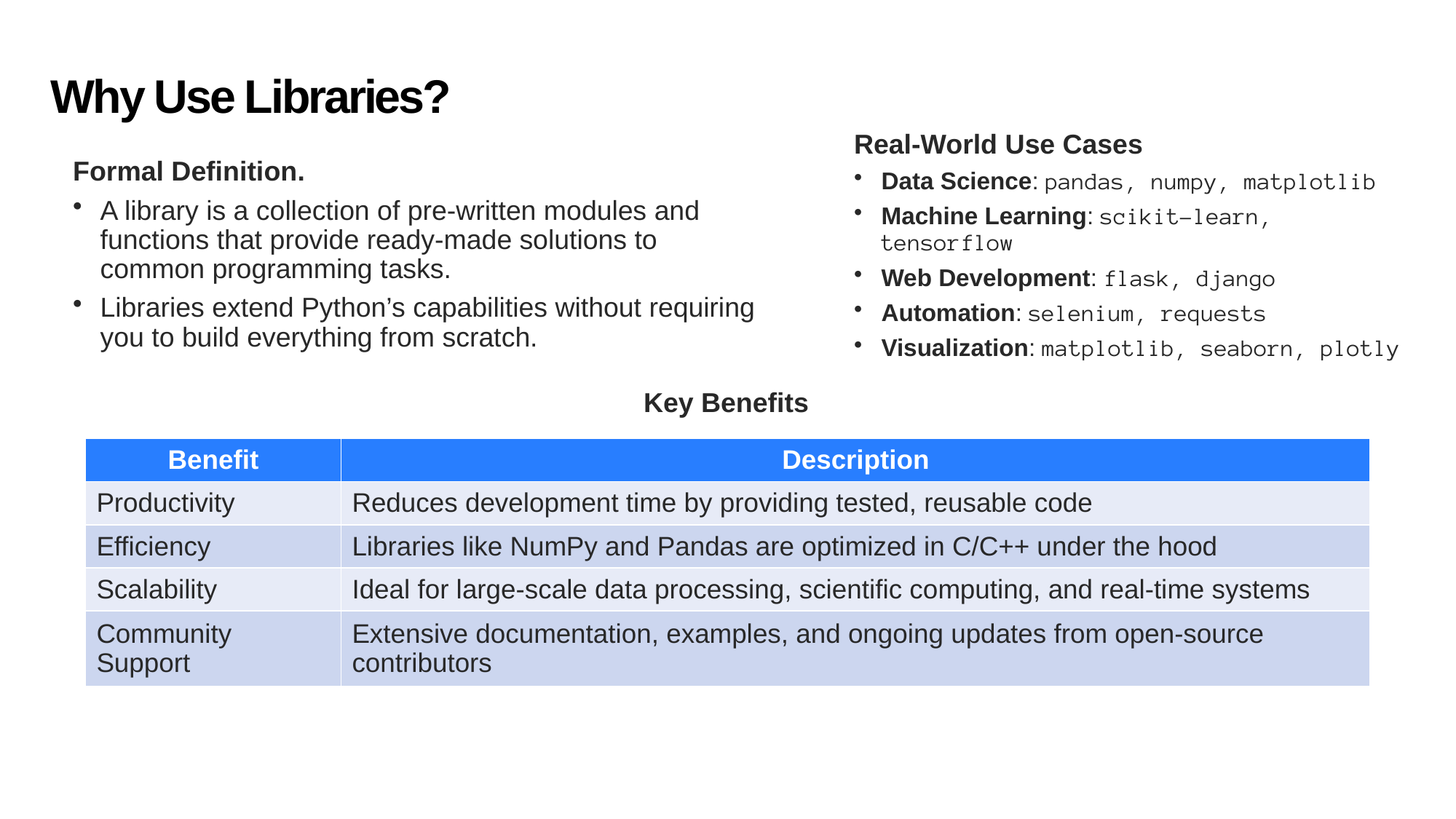

# Why Use Libraries?
Real-World Use Cases
Data Science: pandas, numpy, matplotlib
Machine Learning: scikit-learn, tensorflow
Web Development: flask, django
Automation: selenium, requests
Visualization: matplotlib, seaborn, plotly
Formal Definition.
A library is a collection of pre-written modules and functions that provide ready-made solutions to common programming tasks.
Libraries extend Python’s capabilities without requiring you to build everything from scratch.
Key Benefits
| Benefit | Description |
| --- | --- |
| Productivity | Reduces development time by providing tested, reusable code |
| Efficiency | Libraries like NumPy and Pandas are optimized in C/C++ under the hood |
| Scalability | Ideal for large-scale data processing, scientific computing, and real-time systems |
| Community Support | Extensive documentation, examples, and ongoing updates from open-source contributors |